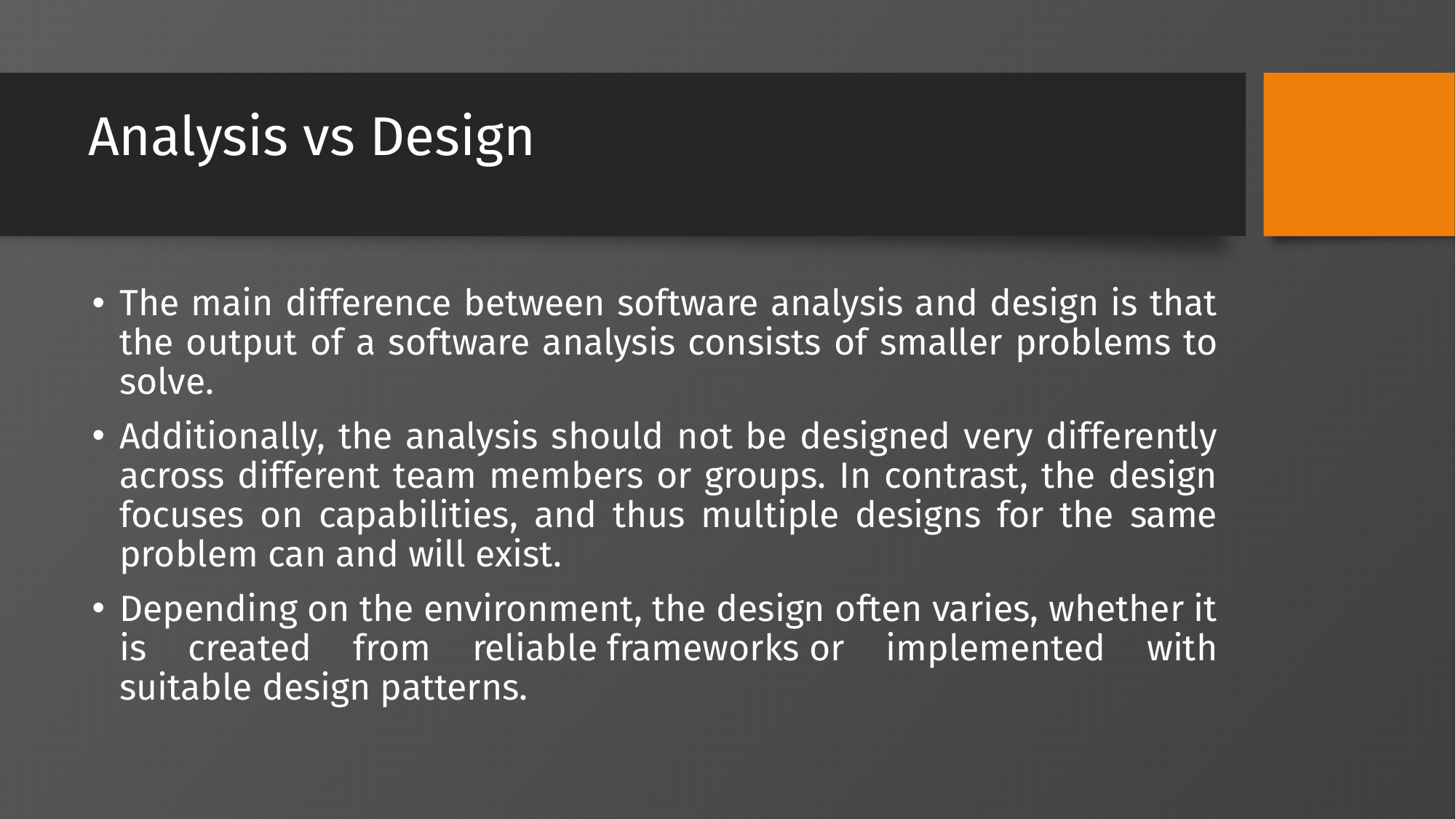

# Analysis vs Design
The main difference between software analysis and design is that the output of a software analysis consists of smaller problems to solve.
Additionally, the analysis should not be designed very differently across different team members or groups. In contrast, the design focuses on capabilities, and thus multiple designs for the same problem can and will exist.
Depending on the environment, the design often varies, whether it is created from reliable frameworks or implemented with suitable design patterns.